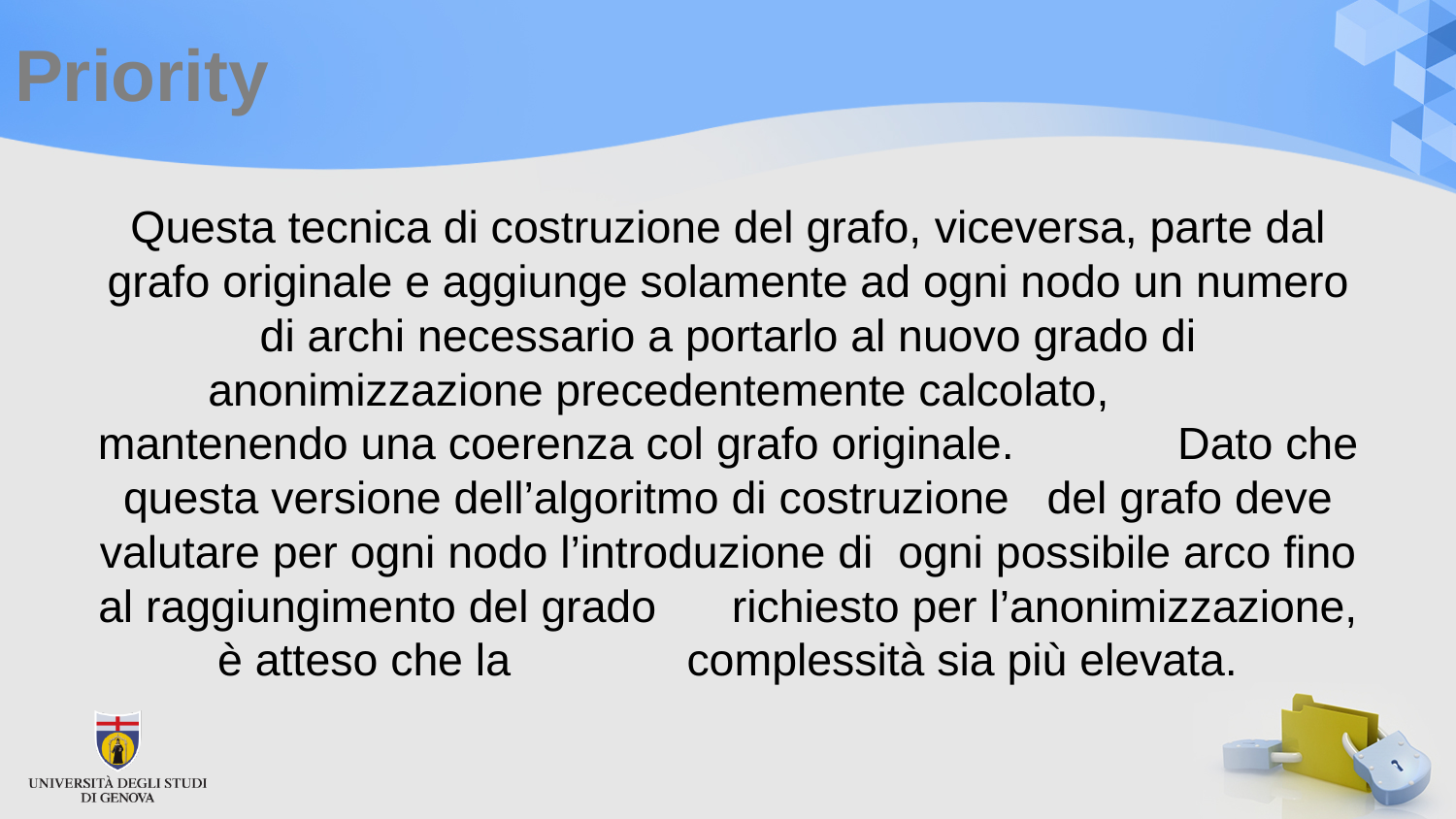

# Priority
Questa tecnica di costruzione del grafo, viceversa, parte dal grafo originale e aggiunge solamente ad ogni nodo un numero di archi necessario a portarlo al nuovo grado di anonimizzazione precedentemente calcolato,            mantenendo una coerenza col grafo originale.             Dato che questa versione dell’algoritmo di costruzione   del grafo deve valutare per ogni nodo l’introduzione di  ogni possibile arco fino al raggiungimento del grado      richiesto per l’anonimizzazione, è atteso che la              complessità sia più elevata.